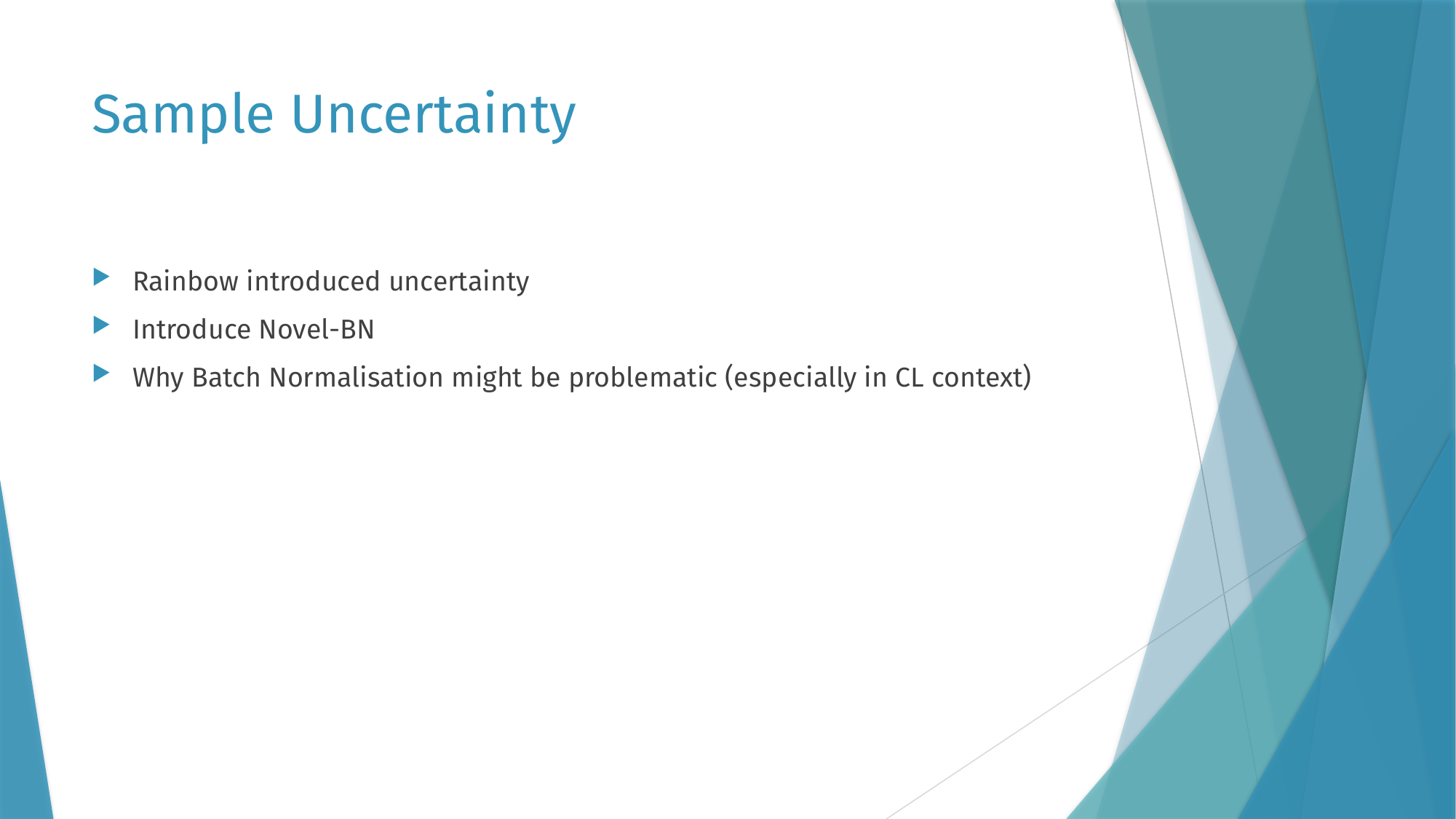

# Sample Uncertainty
Rainbow introduced uncertainty
Introduce Novel-BN
Why Batch Normalisation might be problematic (especially in CL context)